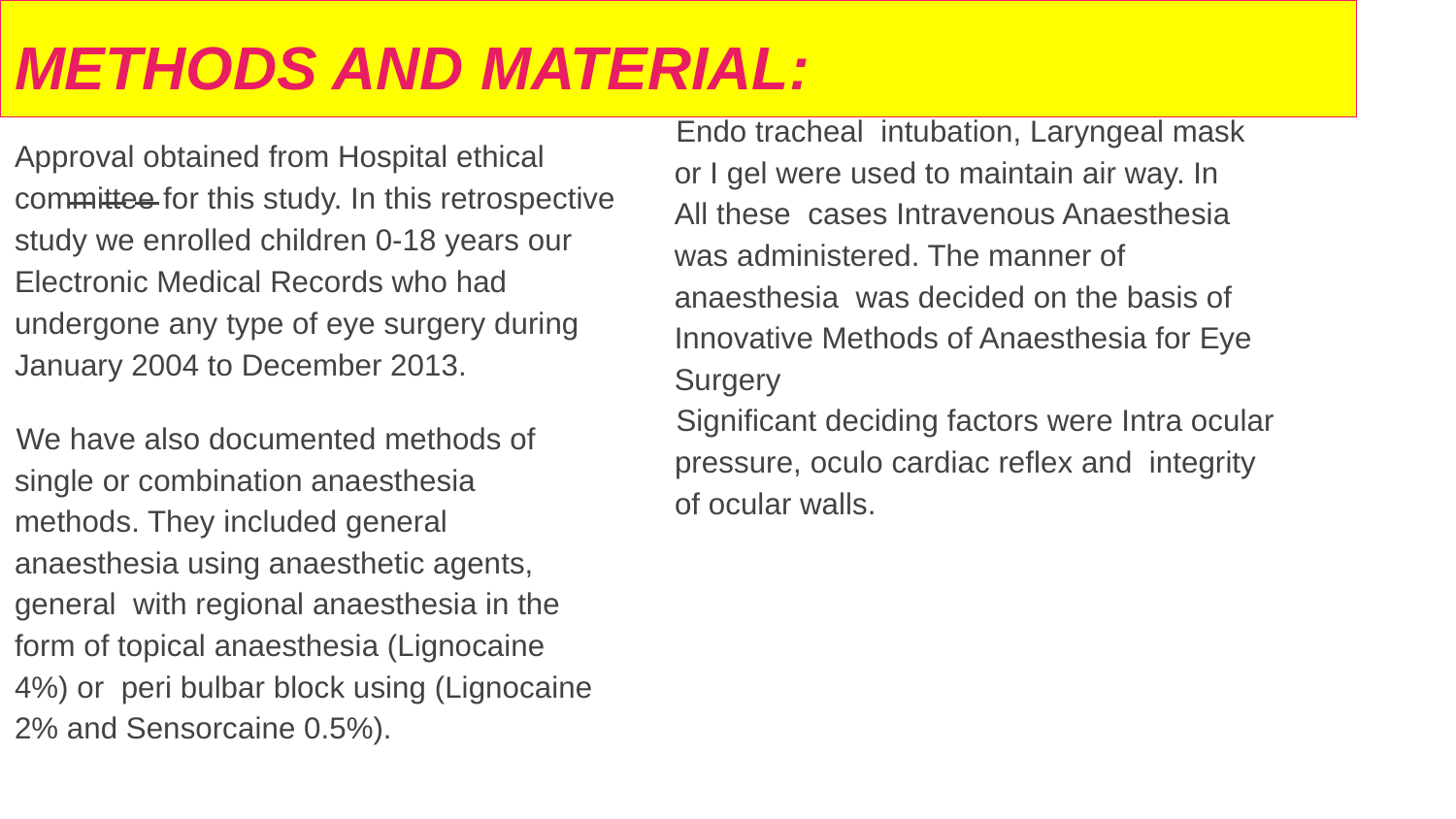

# METHODS AND MATERIAL:
Endo tracheal  intubation, Laryngeal mask or I gel were used to maintain air way. In All these  cases Intravenous Anaesthesia was administered. The manner of anaesthesia  was decided on the basis of Innovative Methods of Anaesthesia for Eye Surgery
Significant deciding factors were Intra ocular pressure, oculo cardiac reflex and  integrity of ocular walls.
Approval obtained from Hospital ethical committee for this study. In this retrospective study we enrolled children 0-18 years our Electronic Medical Records who had undergone any type of eye surgery during January 2004 to December 2013.
We have also documented methods of single or combination anaesthesia  methods. They included general anaesthesia using anaesthetic agents, general  with regional anaesthesia in the form of topical anaesthesia (Lignocaine 4%) or  peri bulbar block using (Lignocaine 2% and Sensorcaine 0.5%).